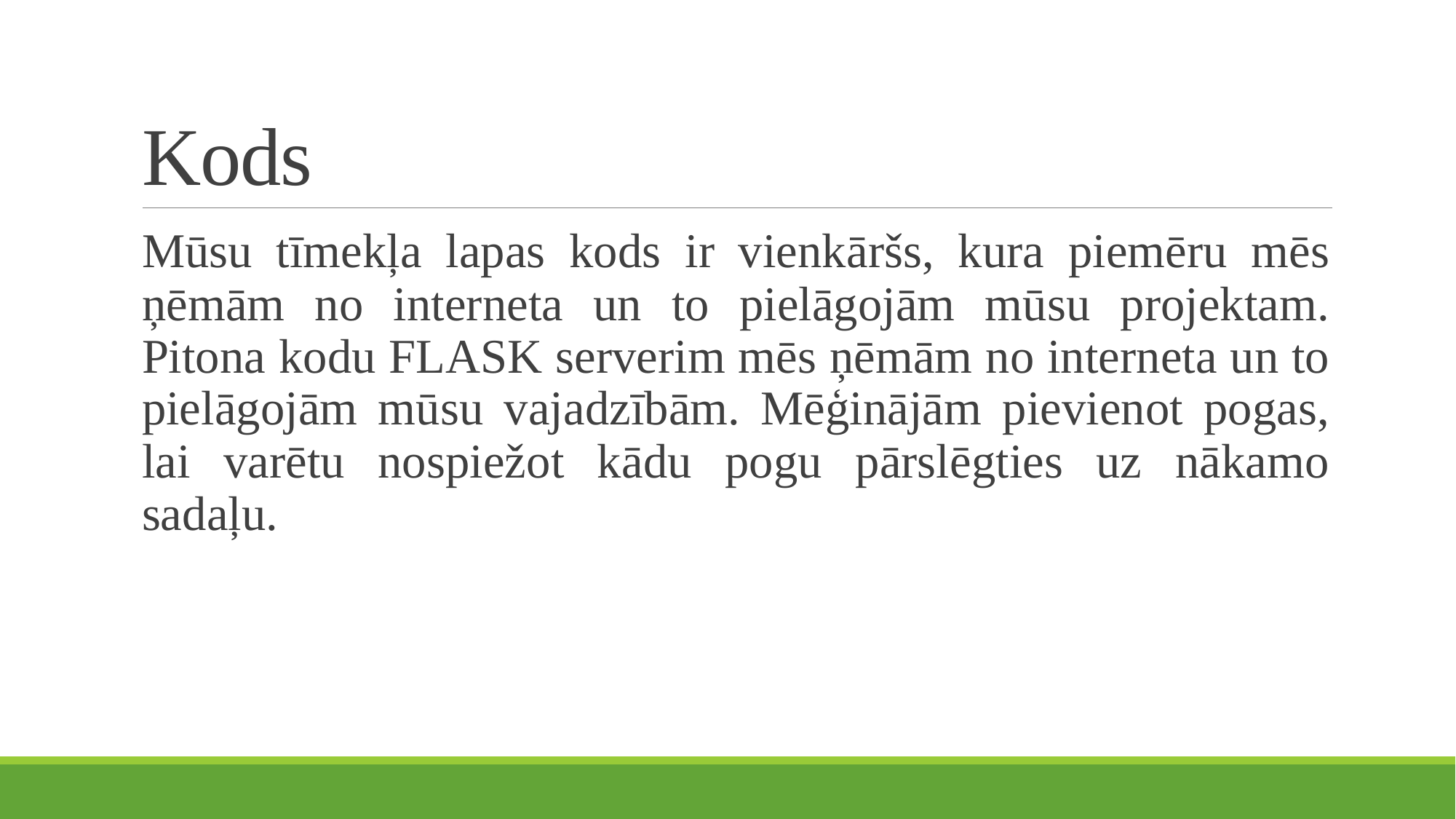

# Kods
Mūsu tīmekļa lapas kods ir vienkāršs, kura piemēru mēs ņēmām no interneta un to pielāgojām mūsu projektam. Pitona kodu FLASK serverim mēs ņēmām no interneta un to pielāgojām mūsu vajadzībām. Mēģinājām pievienot pogas, lai varētu nospiežot kādu pogu pārslēgties uz nākamo sadaļu.